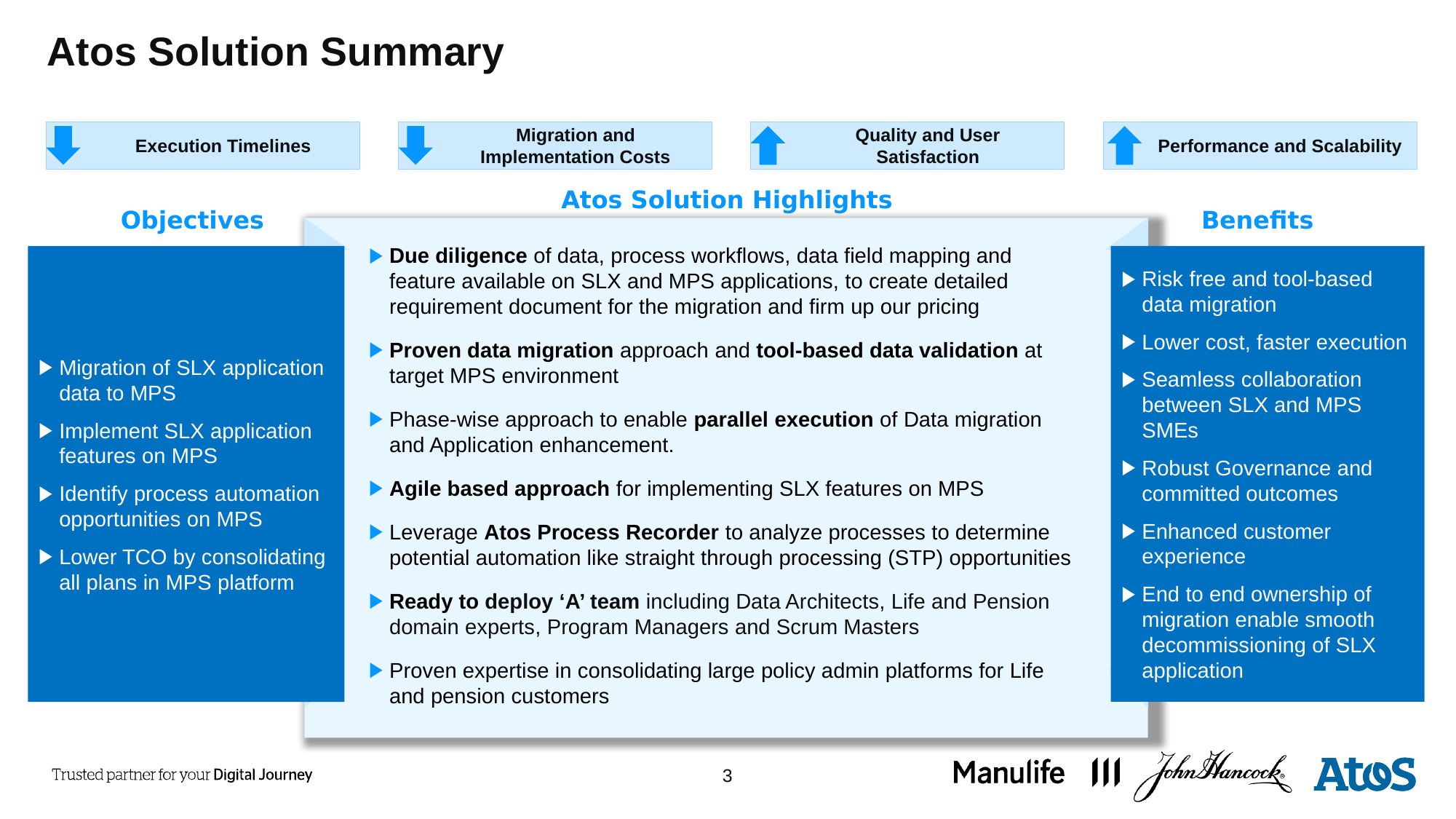

# Atos Solution Summary
Execution Timelines
Migration and Implementation Costs
Quality and User Satisfaction
Performance and Scalability

Atos Solution Highlights

Due diligence of data, process workflows, data field mapping and feature available on SLX and MPS applications, to create detailed requirement document for the migration and firm up our pricing
Proven data migration approach and tool-based data validation at target MPS environment
Phase-wise approach to enable parallel execution of Data migration and Application enhancement.
Agile based approach for implementing SLX features on MPS
Leverage Atos Process Recorder to analyze processes to determine  potential automation like straight through processing (STP) opportunities
Ready to deploy ‘A’ team including Data Architects, Life and Pension domain experts, Program Managers and Scrum Masters
Proven expertise in consolidating large policy admin platforms for Life and pension customers

Objectives
Benefits
Migration of SLX application data to MPS
Implement SLX application features on MPS
Identify process automation opportunities on MPS
Lower TCO by consolidating all plans in MPS platform
Risk free and tool-based data migration
Lower cost, faster execution
Seamless collaboration between SLX and MPS SMEs
Robust Governance and committed outcomes
Enhanced customer experience
End to end ownership of migration enable smooth decommissioning of SLX application